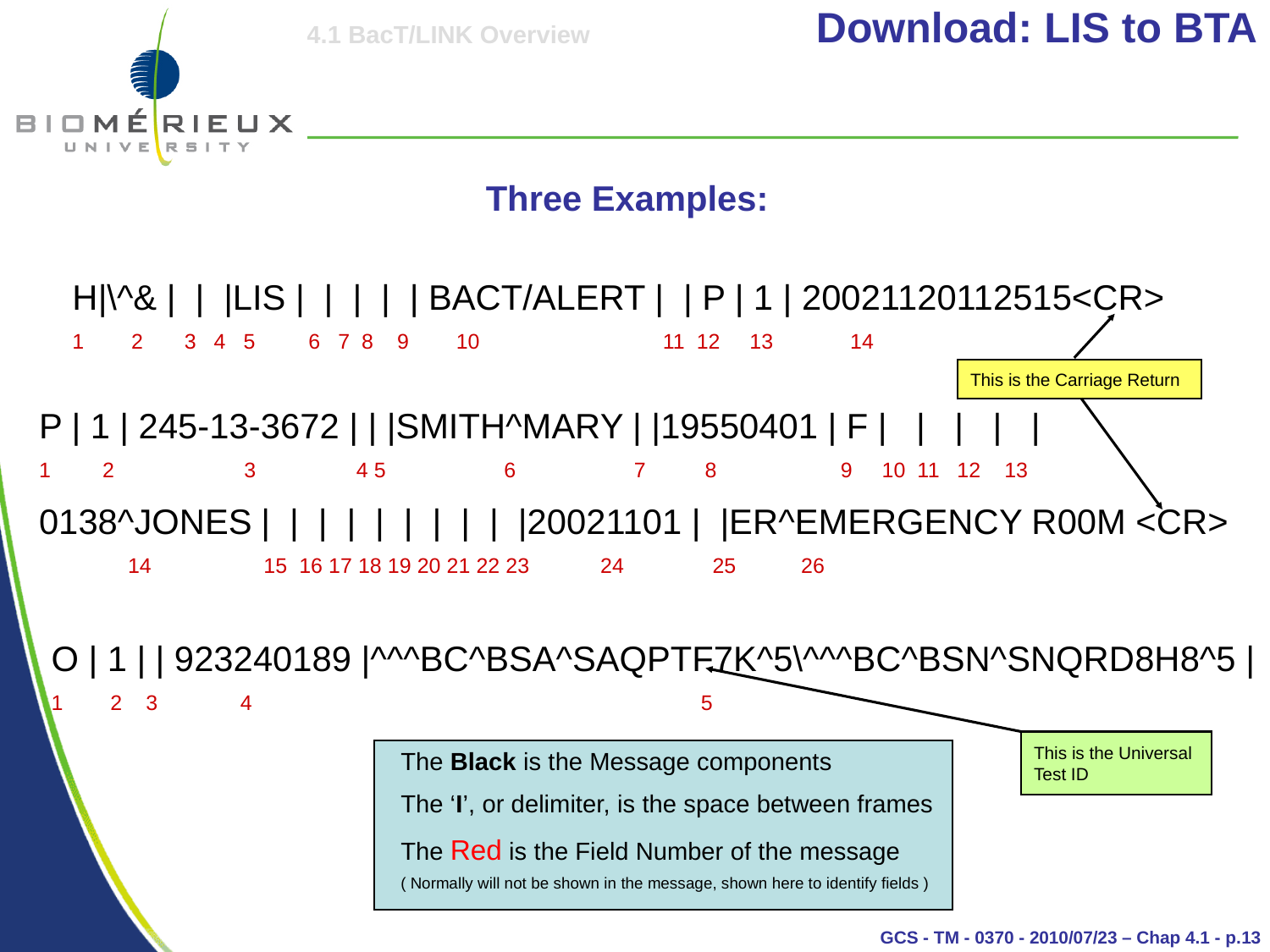

Download: LIS to BTA
Three Examples:
H|\^& |  |  |LIS |  |  |  |  | BACT/ALERT |  | P | 1 | 20021120112515<CR>
1        2       3   4   5         6   7  8    9        10                               11  12     13             14

This is the Carriage Return
P | 1 | 245-13-3672 | | |SMITH^MARY | |19550401 | F |   |   |   |   |
2                      3                 4 5                    6                    7          8                     9     10  11   12    13
0138^JONES |  |  |  |  |  |  |  |  |  |20021101 |  |ER^EMERGENCY R00M <CR>
               14                   15  16 17 18 19 20 21 22 23            24               25           26

O | 1 | | 923240189 |^^^BC^BSA^SAQPTF7K^5\^^^BC^BSN^SNQRD8H8^5 |
1        2    3              4                                                                            5

This is the Universal
Test ID
The Black is the Message components
The ‘Ι’, or delimiter, is the space between frames
The Red is the Field Number of the message
( Normally will not be shown in the message, shown here to identify fields )